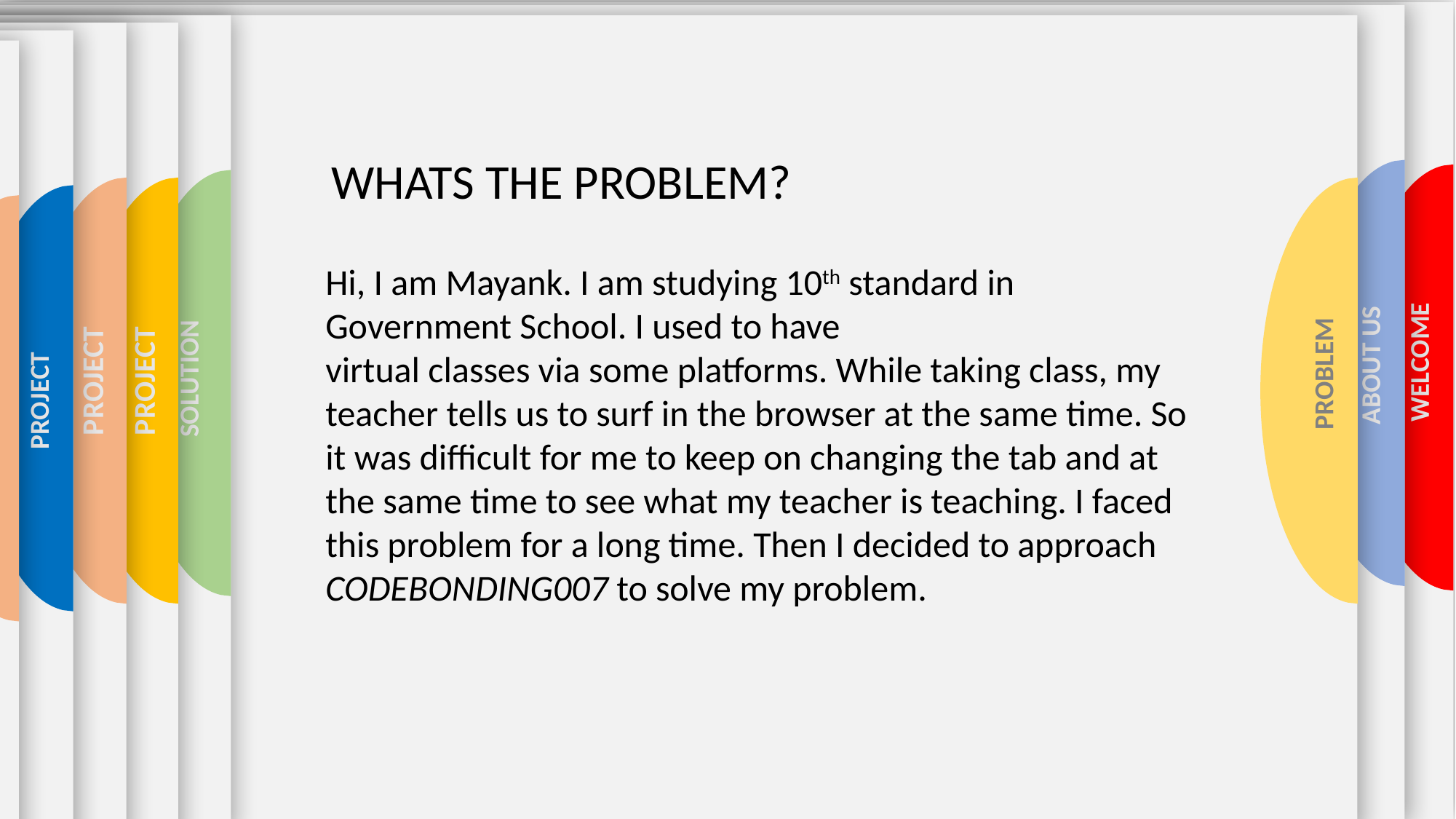

WELCOME

ABOUT US

        SOLUTION

  PROBLEM

 PROJECT

 PROJECT

PROJECT

PROJECT

THANK YOU

WHATS THE PROBLEM?
Hi, I am Mayank. I am studying 10th standard in Government School. I used to have
virtual classes via some platforms. While taking class, my teacher tells us to surf in the browser at the same time. So it was difficult for me to keep on changing the tab and at the same time to see what my teacher is teaching. I faced this problem for a long time. Then I decided to approach CODEBONDING007 to solve my problem.